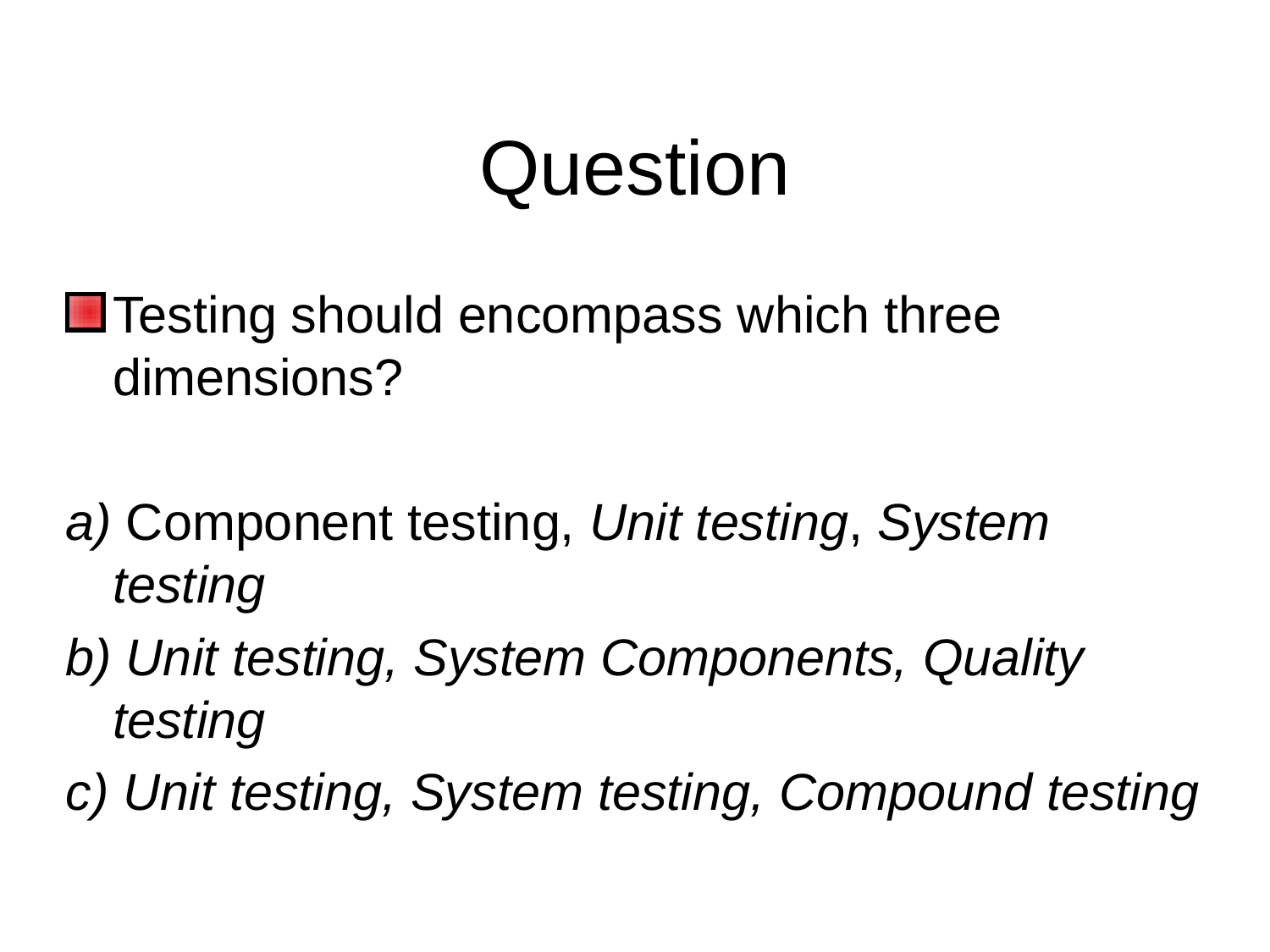

# Question
Testing should encompass which three dimensions?

a) Component testing, Unit testing, System testing
b) Unit testing, System Components, Quality testing
c) Unit testing, System testing, Compound testing